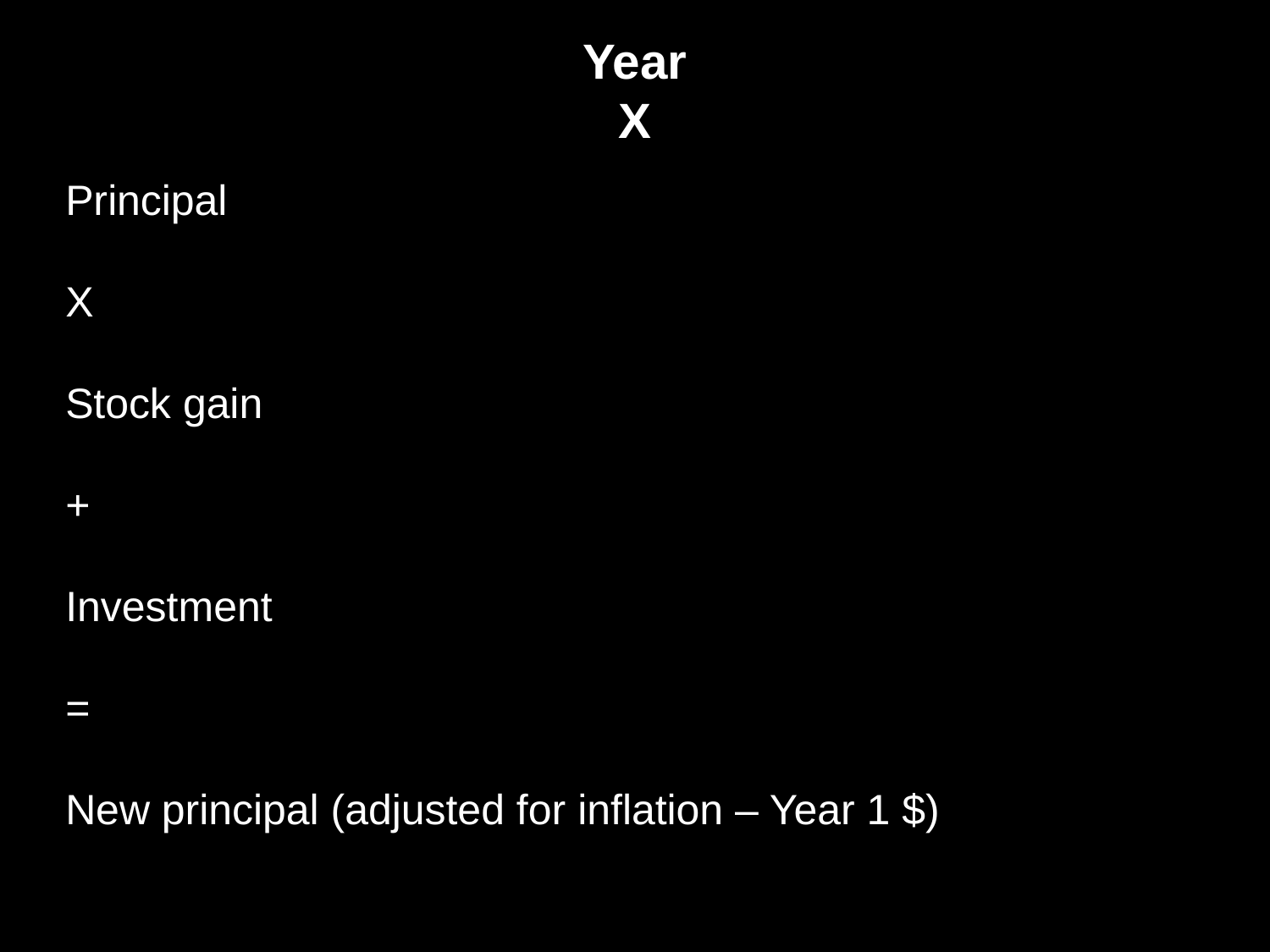

Year X
Principal

X

Stock gain

+

Investment

=

New principal (adjusted for inflation – Year 1 $)